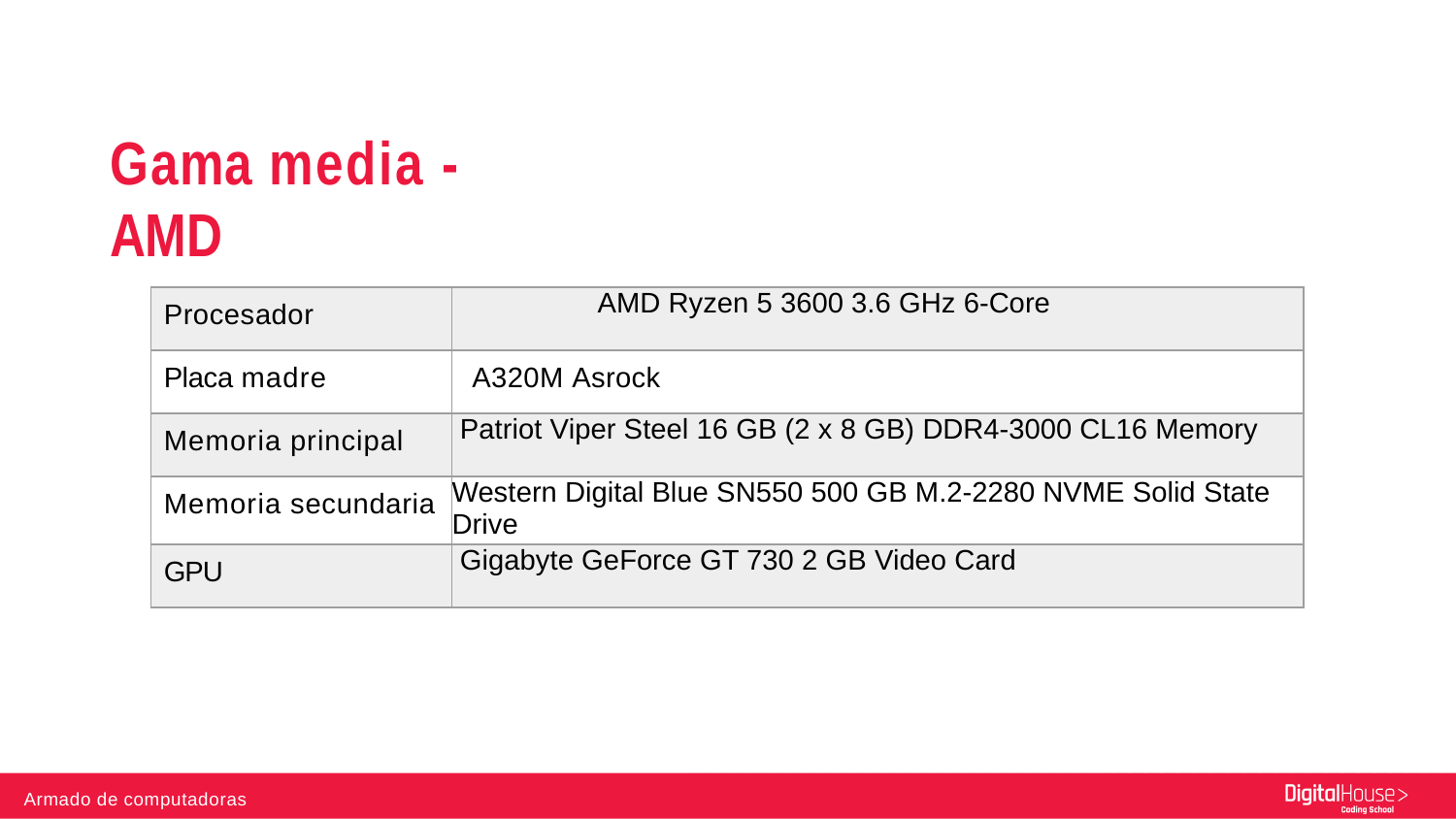

# Gama media - AMD
| Procesador | AMD Ryzen 5 3600 3.6 GHz 6-Core |
| --- | --- |
| Placa madre | A320M Asrock |
| Memoria principal | Patriot Viper Steel 16 GB (2 x 8 GB) DDR4-3000 CL16 Memory |
| Memoria secundaria | Western Digital Blue SN550 500 GB M.2-2280 NVME Solid State Drive |
| GPU | Gigabyte GeForce GT 730 2 GB Video Card |
Armado de computadoras